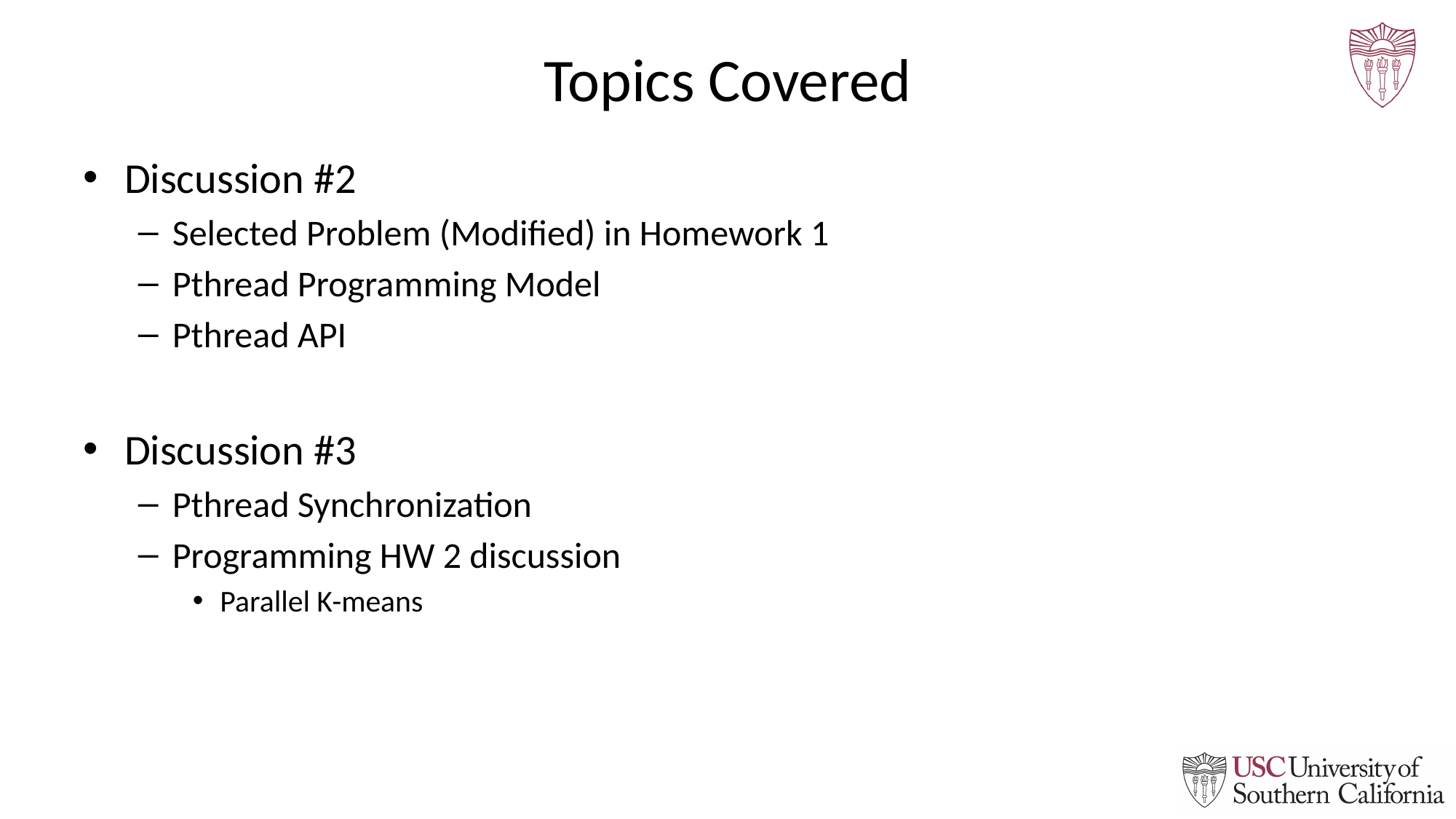

# Topics Covered
Discussion #2
Selected Problem (Modified) in Homework 1
Pthread Programming Model
Pthread API

Discussion #3
Pthread Synchronization
Programming HW 2 discussion
Parallel K-means